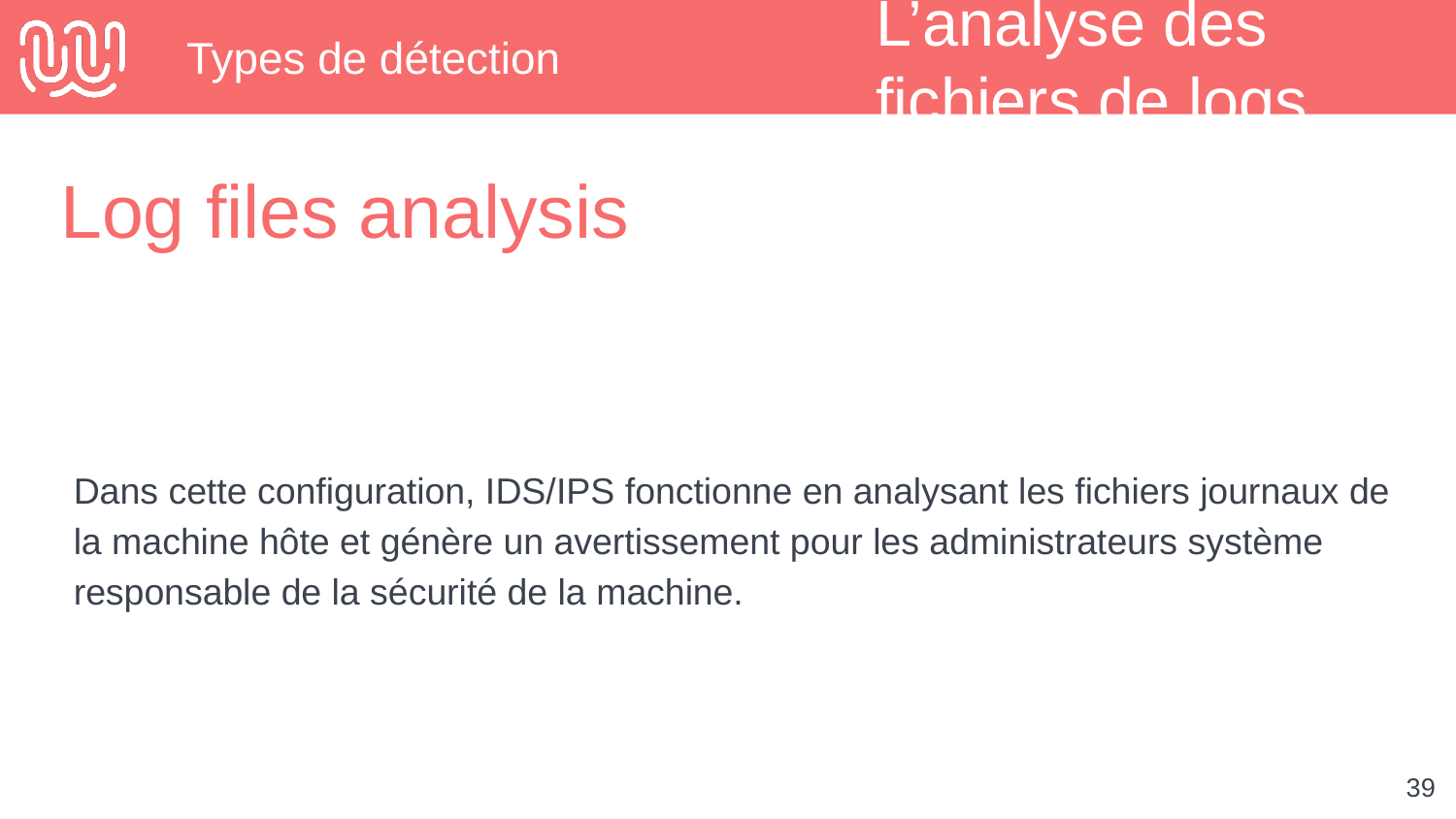

# Types de détection
L’analyse des fichiers de logs
Log files analysis
Dans cette configuration, IDS/IPS fonctionne en analysant les fichiers journaux de la machine hôte et génère un avertissement pour les administrateurs système responsable de la sécurité de la machine.
39